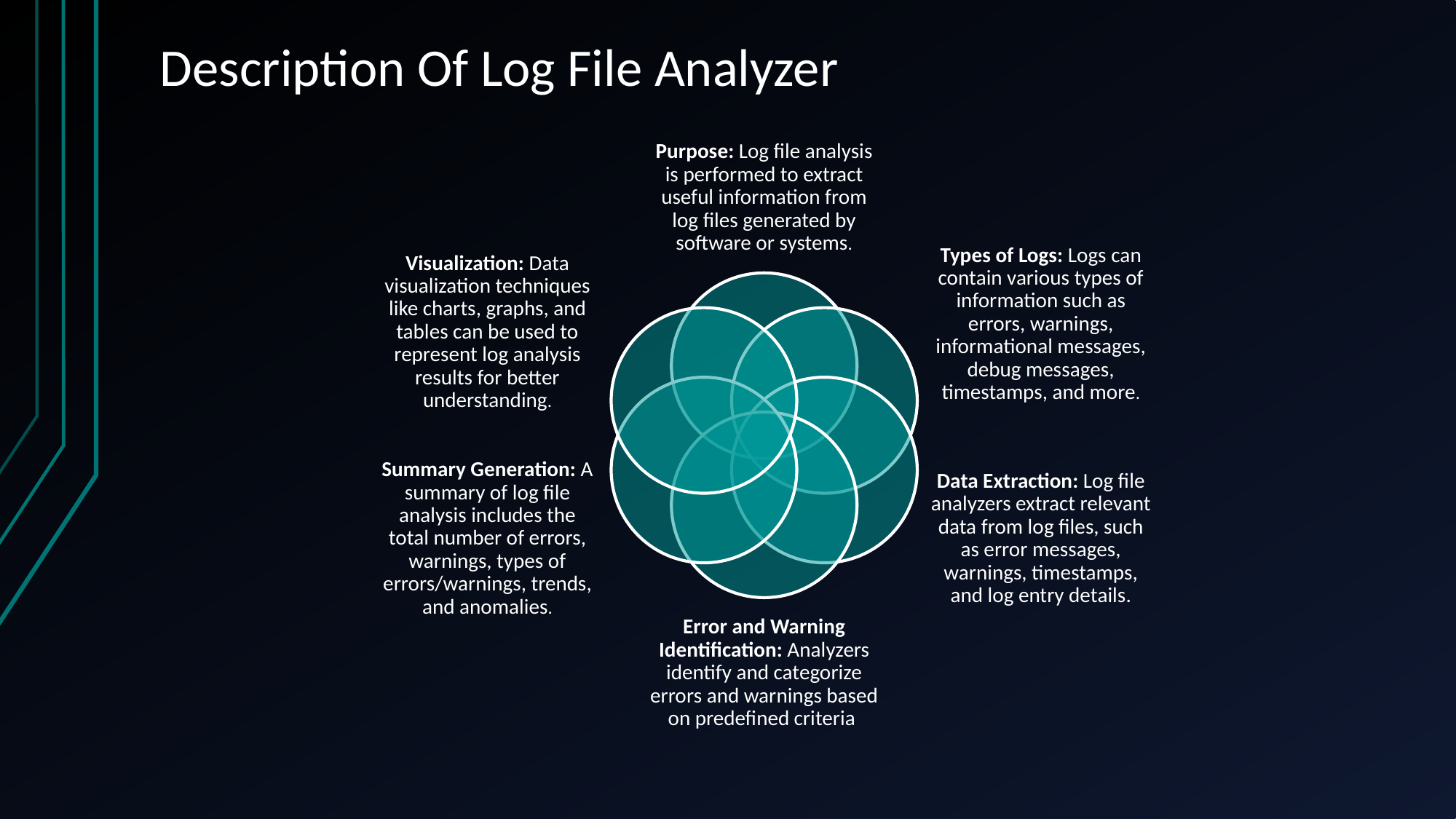

# Description Of Log File Analyzer
Purpose: Log file analysis is performed to extract useful information from log files generated by software or systems.
Types of Logs: Logs can contain various types of information such as errors, warnings, informational messages, debug messages, timestamps, and more.
Data Extraction: Log file analyzers extract relevant data from log files, such as error messages, warnings, timestamps, and log entry details.
Error and Warning Identification: Analyzers identify and categorize errors and warnings based on predefined criteria
Summary Generation: A summary of log file analysis includes the total number of errors, warnings, types of errors/warnings, trends, and anomalies.
Visualization: Data visualization techniques like charts, graphs, and tables can be used to represent log analysis results for better understanding.